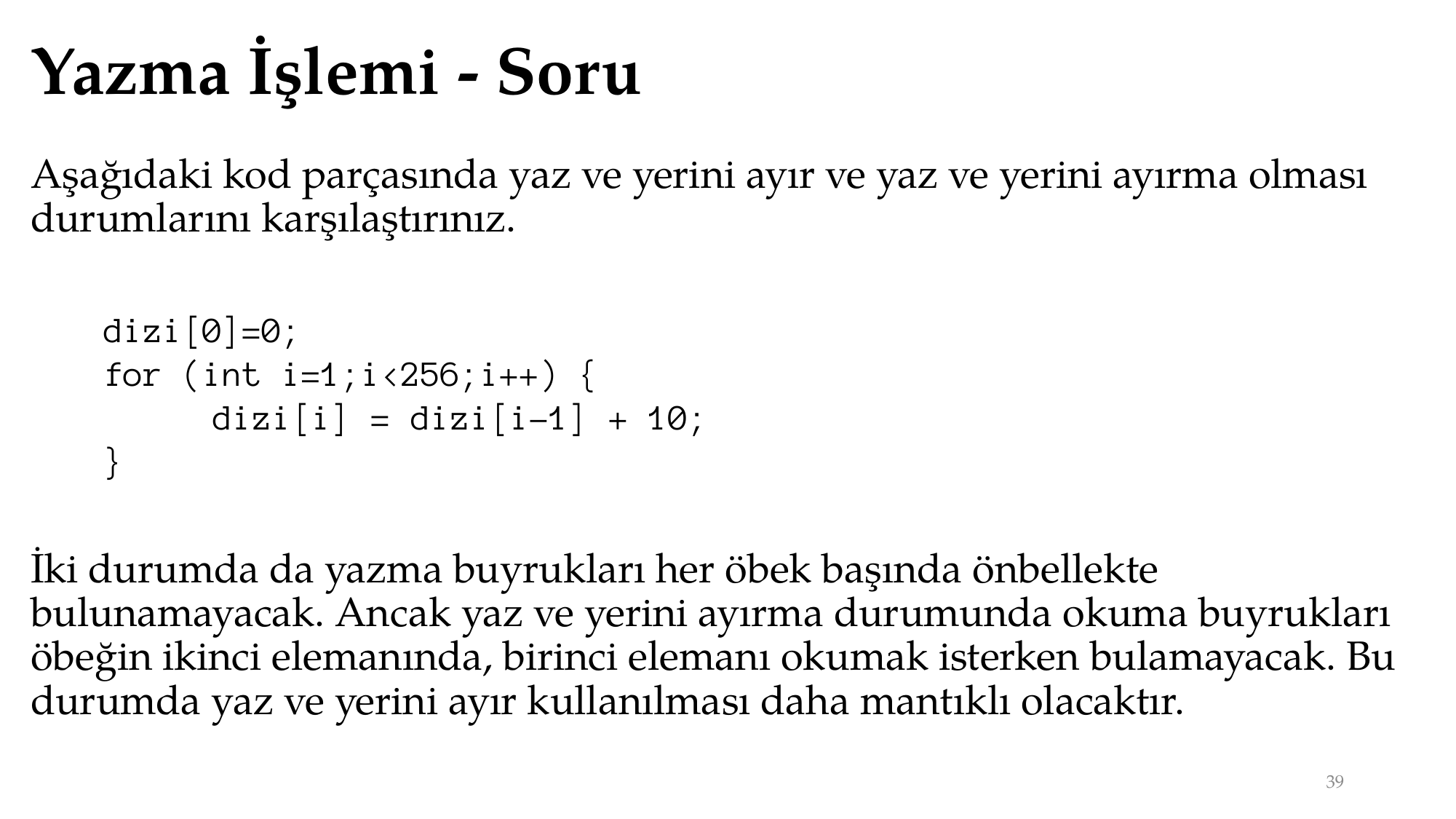

# Yazma İşlemi - Soru
Aşağıdaki kod parçasında yaz ve yerini ayır ve yaz ve yerini ayırma olması durumlarını karşılaştırınız.

İki durumda da yazma buyrukları her öbek başında önbellekte bulunamayacak. Ancak yaz ve yerini ayırma durumunda okuma buyrukları öbeğin ikinci elemanında, birinci elemanı okumak isterken bulamayacak. Bu durumda yaz ve yerini ayır kullanılması daha mantıklı olacaktır.
dizi[0]=0;
for (int i=1;i<256;i++) {
	dizi[i] = dizi[i-1] + 10;
}
39